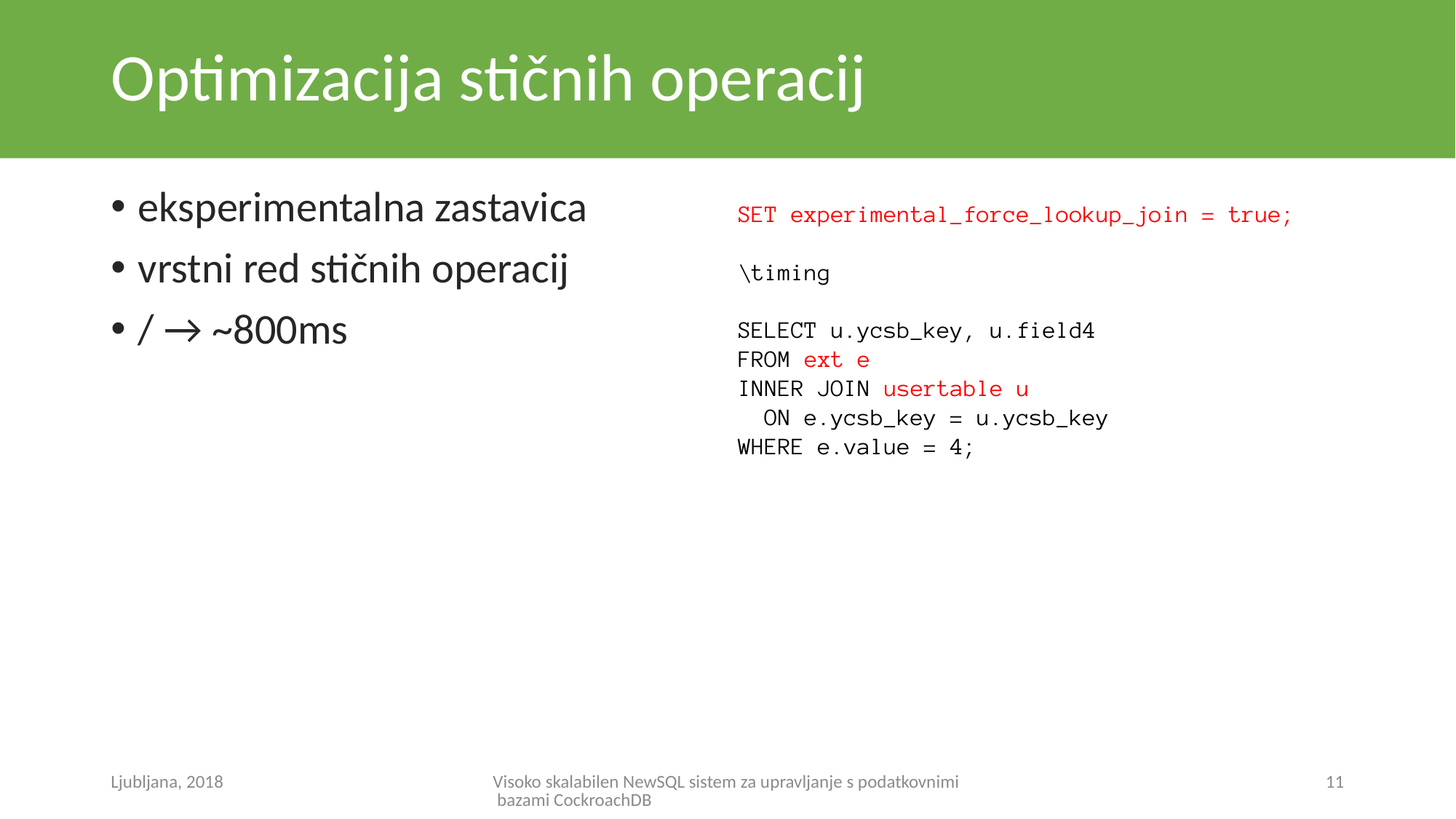

# Optimizacija stičnih operacij
eksperimentalna zastavica
vrstni red stičnih operacij
/ → ~800ms

SET experimental_force_lookup_join = true;

\timing

SELECT u.ycsb_key, u.field4
FROM ext e
INNER JOIN usertable u
  ON e.ycsb_key = u.ycsb_key
WHERE e.value = 4;

Ljubljana, 2018
Visoko skalabilen NewSQL sistem za upravljanje s podatkovnimi bazami CockroachDB
11